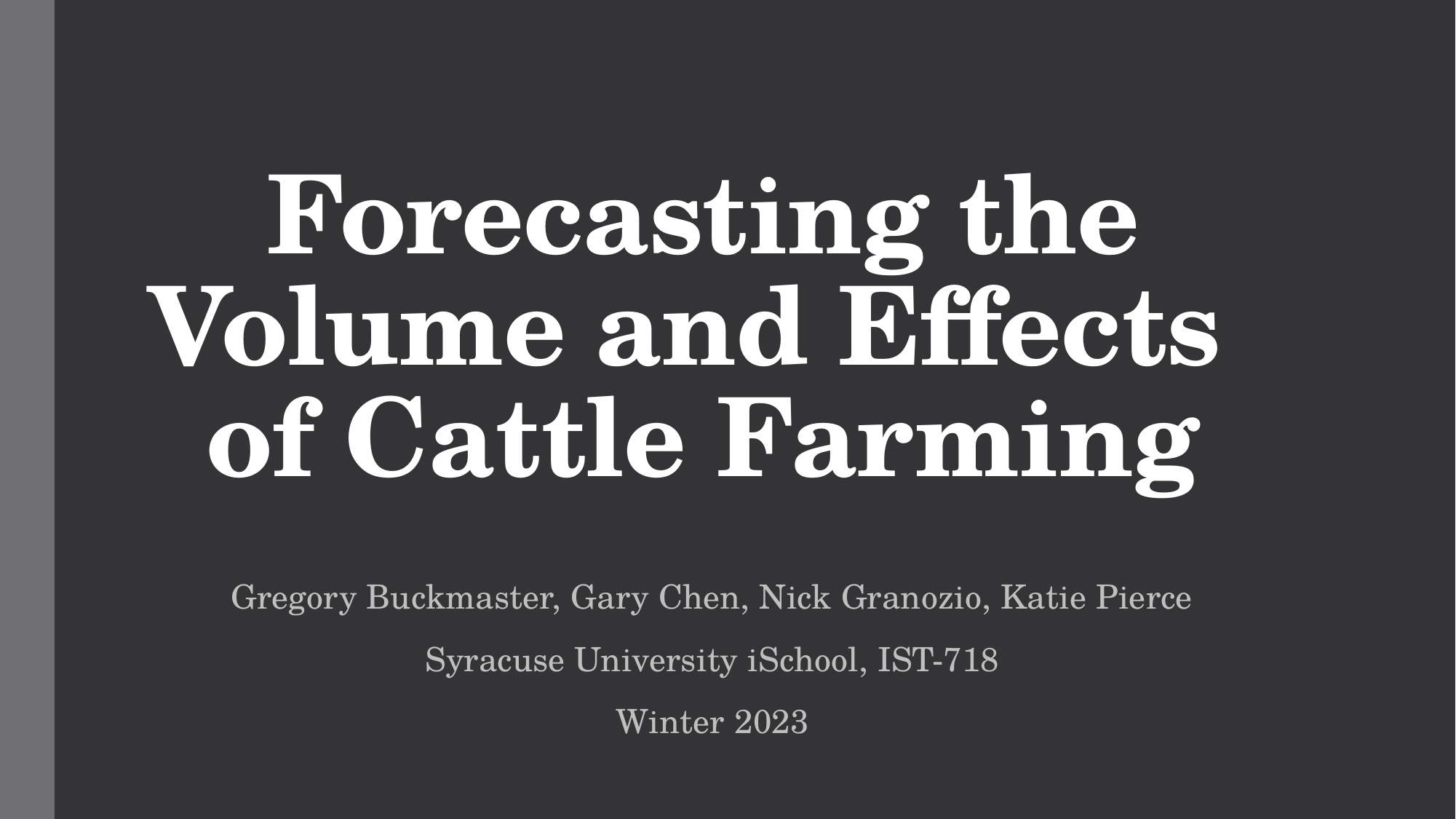

# Forecasting the Volume and Effects
of Cattle Farming
Gregory Buckmaster, Gary Chen, Nick Granozio, Katie Pierce
Syracuse University iSchool, IST-718
Winter 2023